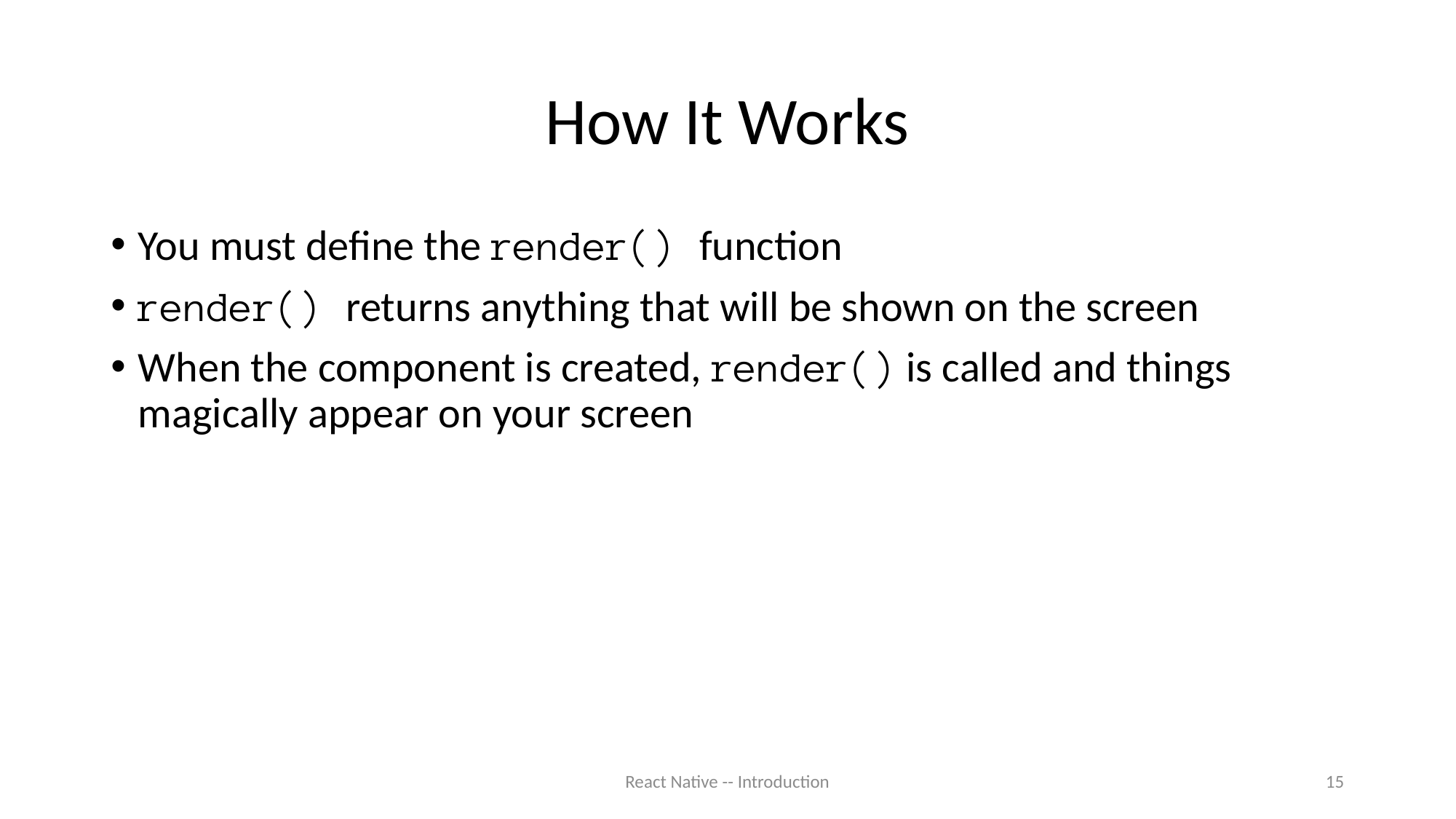

# How It Works
You must define the render() function
render() returns anything that will be shown on the screen
When the component is created, render() is called and things magically appear on your screen

React Native -- Introduction
15